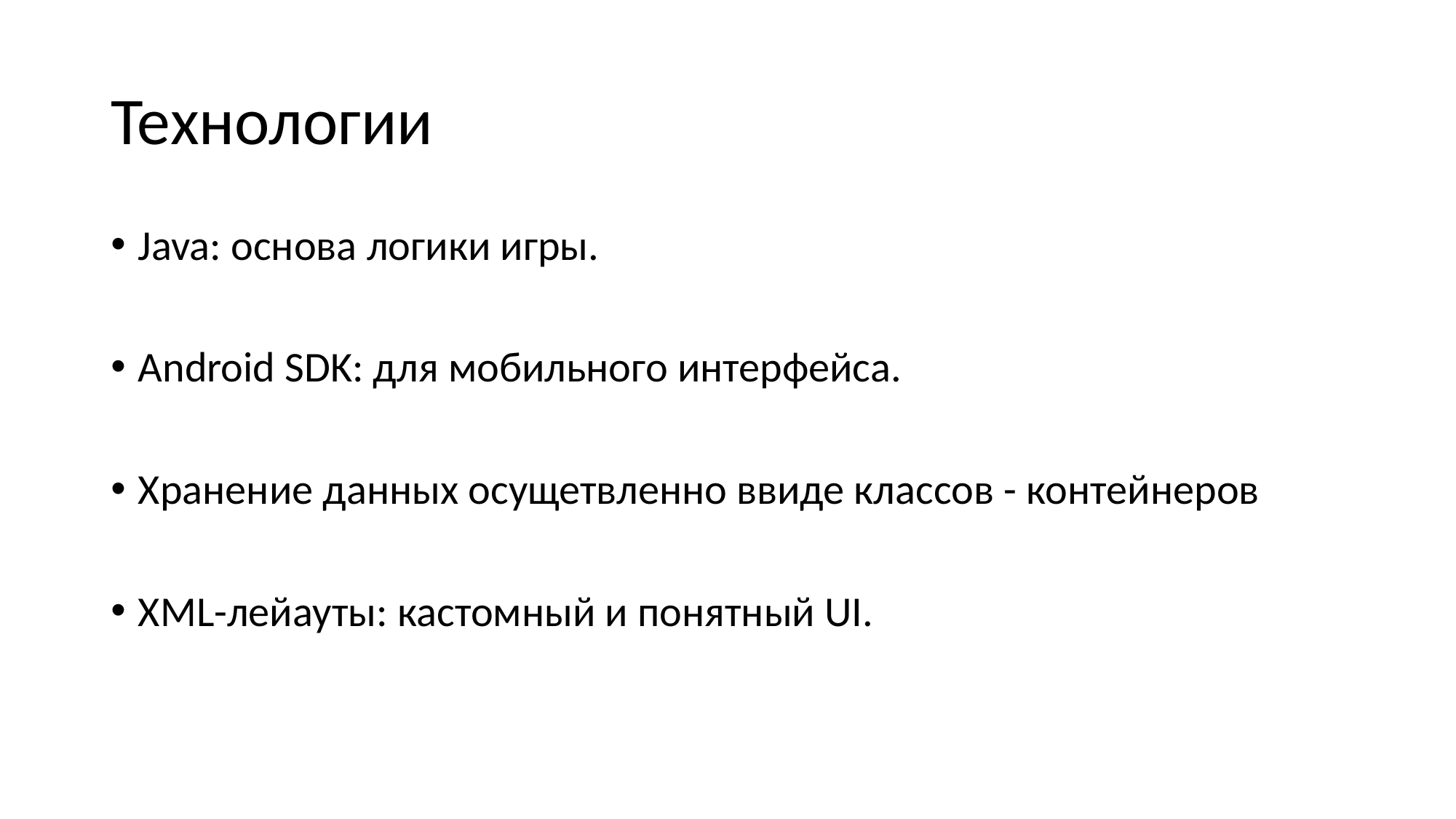

# Технологии
Java: основа логики игры.

Android SDK: для мобильного интерфейса.

Хранение данных осущетвленно ввиде классов - контейнеров

XML-лейауты: кастомный и понятный UI.